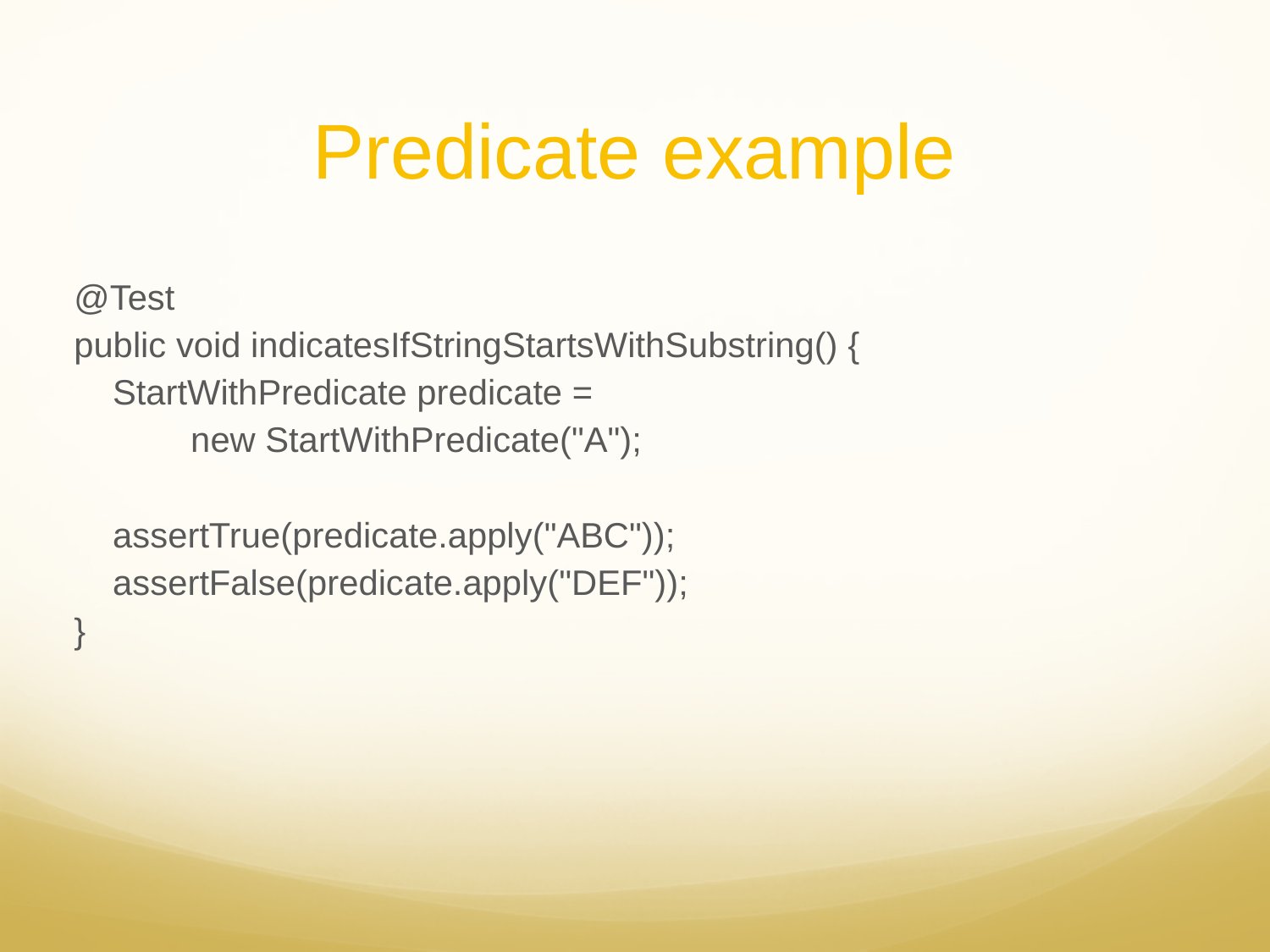

# Predicate example

@Test
public void indicatesIfStringStartsWithSubstring() {
    StartWithPredicate predicate =
            new StartWithPredicate("A");

    assertTrue(predicate.apply("ABC"));
    assertFalse(predicate.apply("DEF"));
}